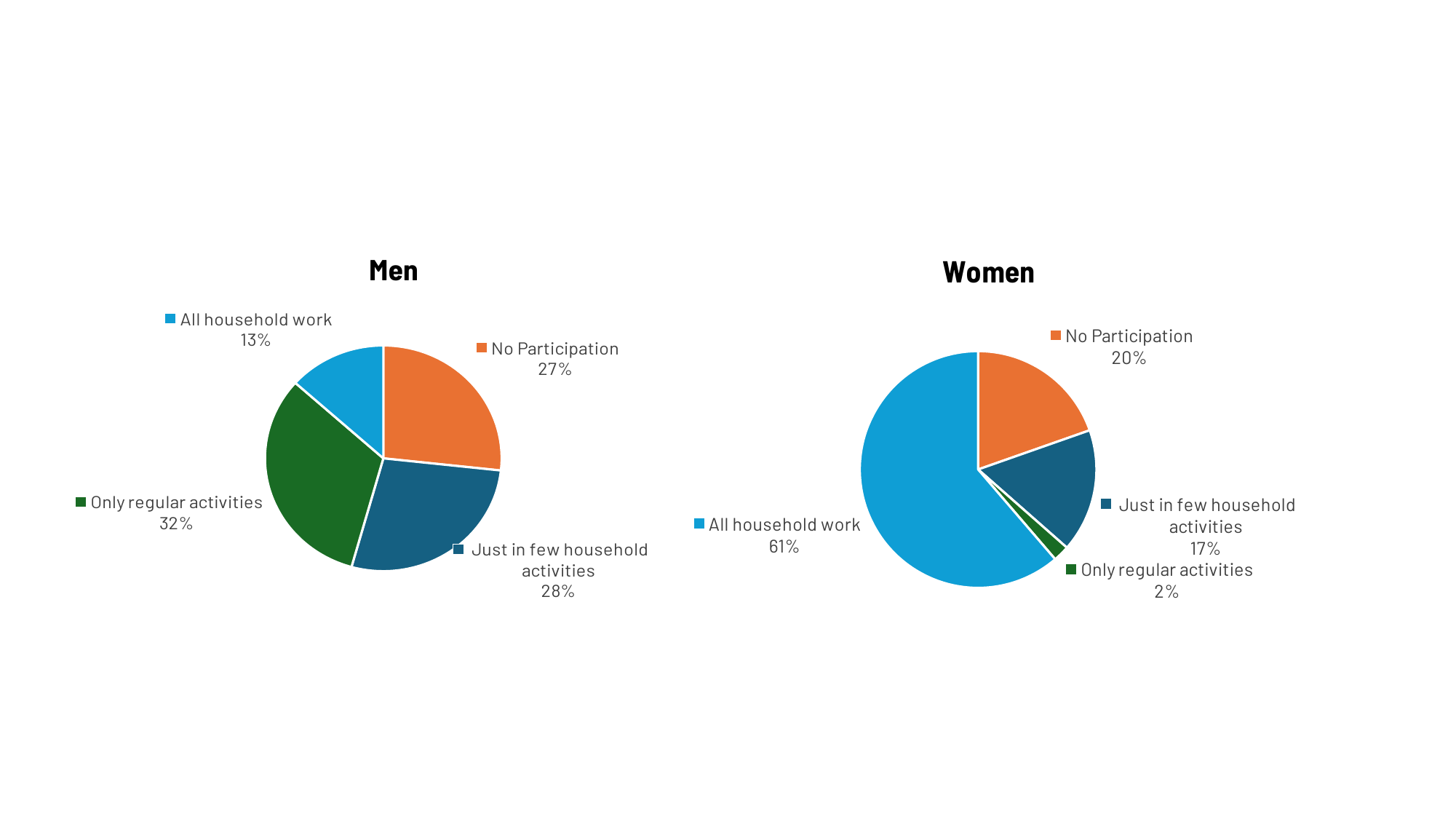

### Chart: Men

| Category |  |
|---|---|
| No Participation | 80.92 |
|  Just in few household activities | 83.62 |
| Only regular activities | 97.85 |
| All household work | 40.42 |

### Chart: Women

| Category |  |
|---|---|
| No Participation | 19.08 |
|  Just in few household activities | 16.38 |
| Only regular activities | 2.15 |
| All household work | 59.58 |